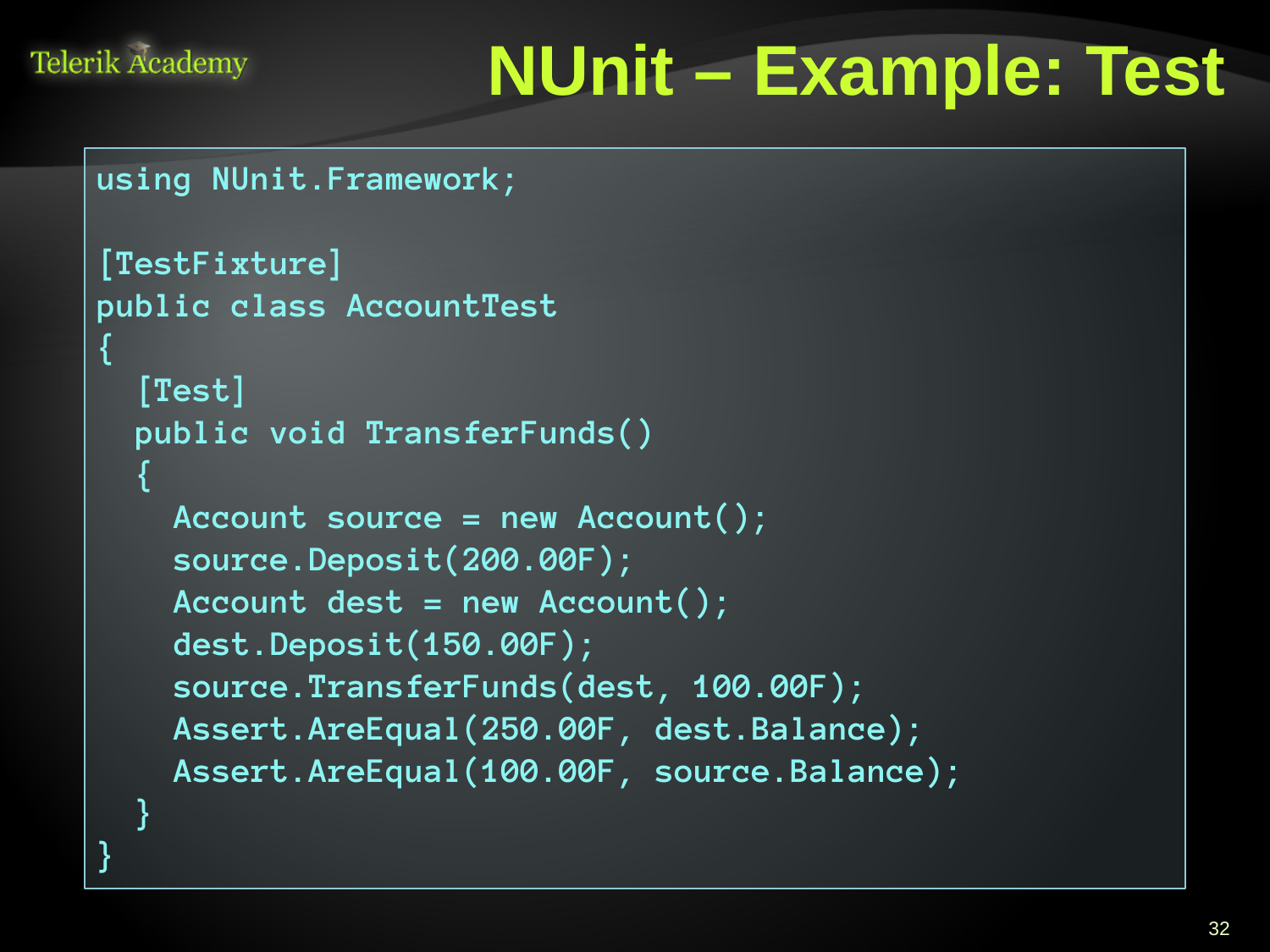

# NUnit – Example: Test
using NUnit.Framework;

[TestFixture]
public class AccountTest
{
  [Test]
  public void TransferFunds()
  {
    Account source = new Account();
    source.Deposit(200.00F);
    Account dest = new Account();
    dest.Deposit(150.00F);
    source.TransferFunds(dest, 100.00F);
    Assert.AreEqual(250.00F, dest.Balance);
    Assert.AreEqual(100.00F, source.Balance);
  }
}
32